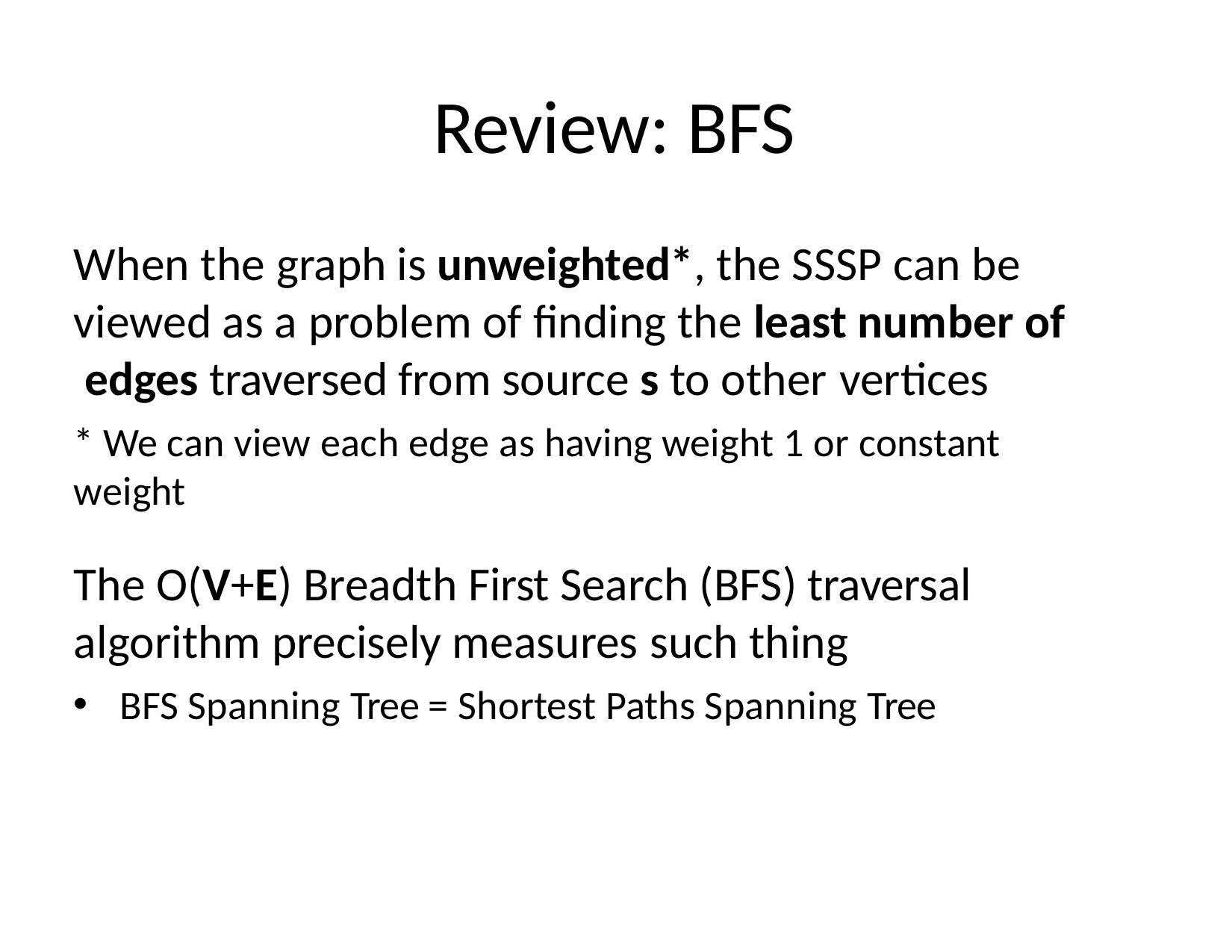

# Review: BFS
When the graph is unweighted*, the SSSP can be  viewed as a problem of finding the least number of  edges traversed from source s to other vertices
* We can view each edge as having weight 1 or constant weight

The O(V+E) Breadth First Search (BFS) traversal  algorithm precisely measures such thing
BFS Spanning Tree = Shortest Paths Spanning Tree